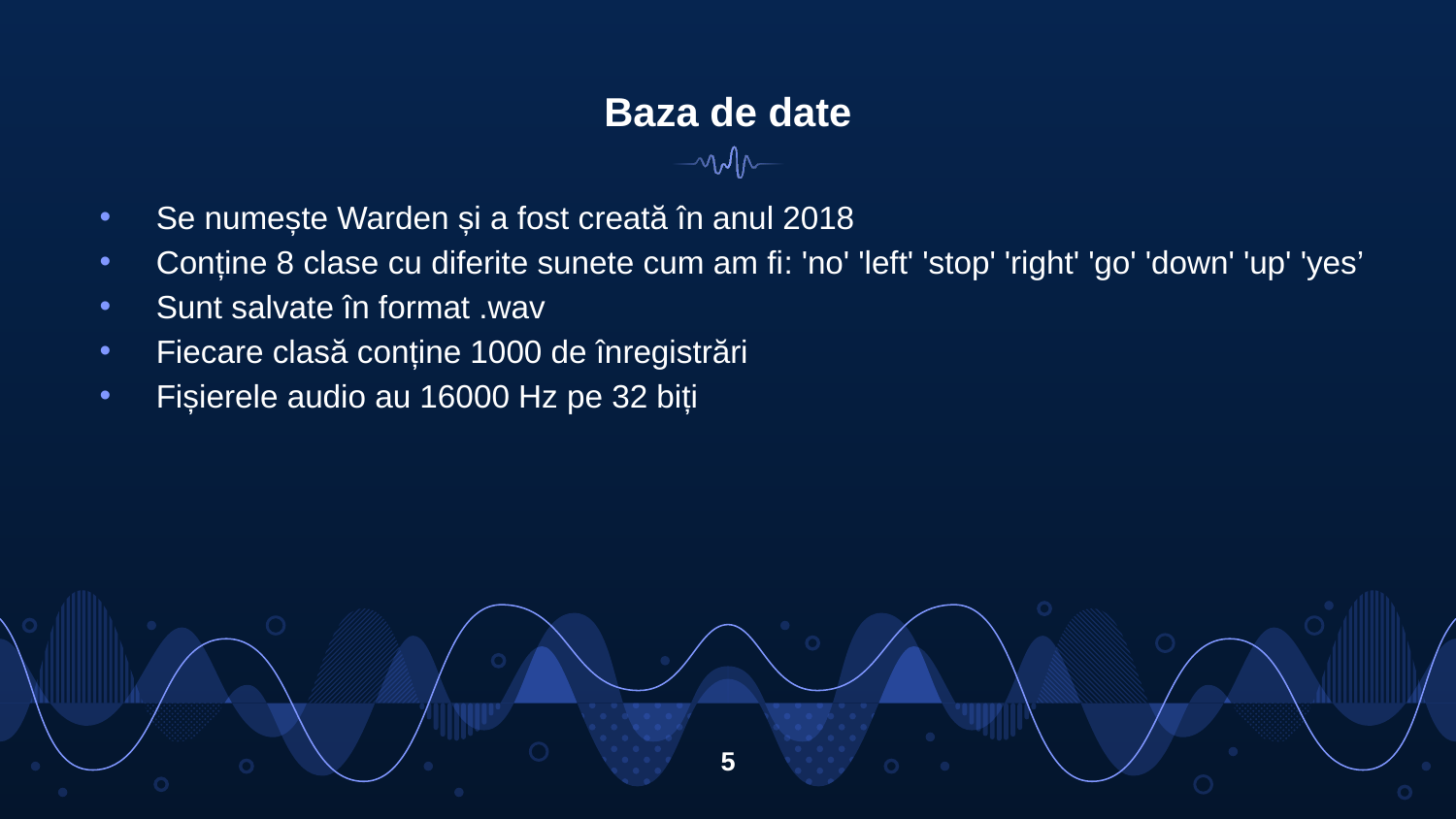

# Baza de date
Se numește Warden și a fost creată în anul 2018
Conține 8 clase cu diferite sunete cum am fi: 'no' 'left' 'stop' 'right' 'go' 'down' 'up' 'yes’
Sunt salvate în format .wav
Fiecare clasă conține 1000 de înregistrări
Fișierele audio au 16000 Hz pe 32 biți

5